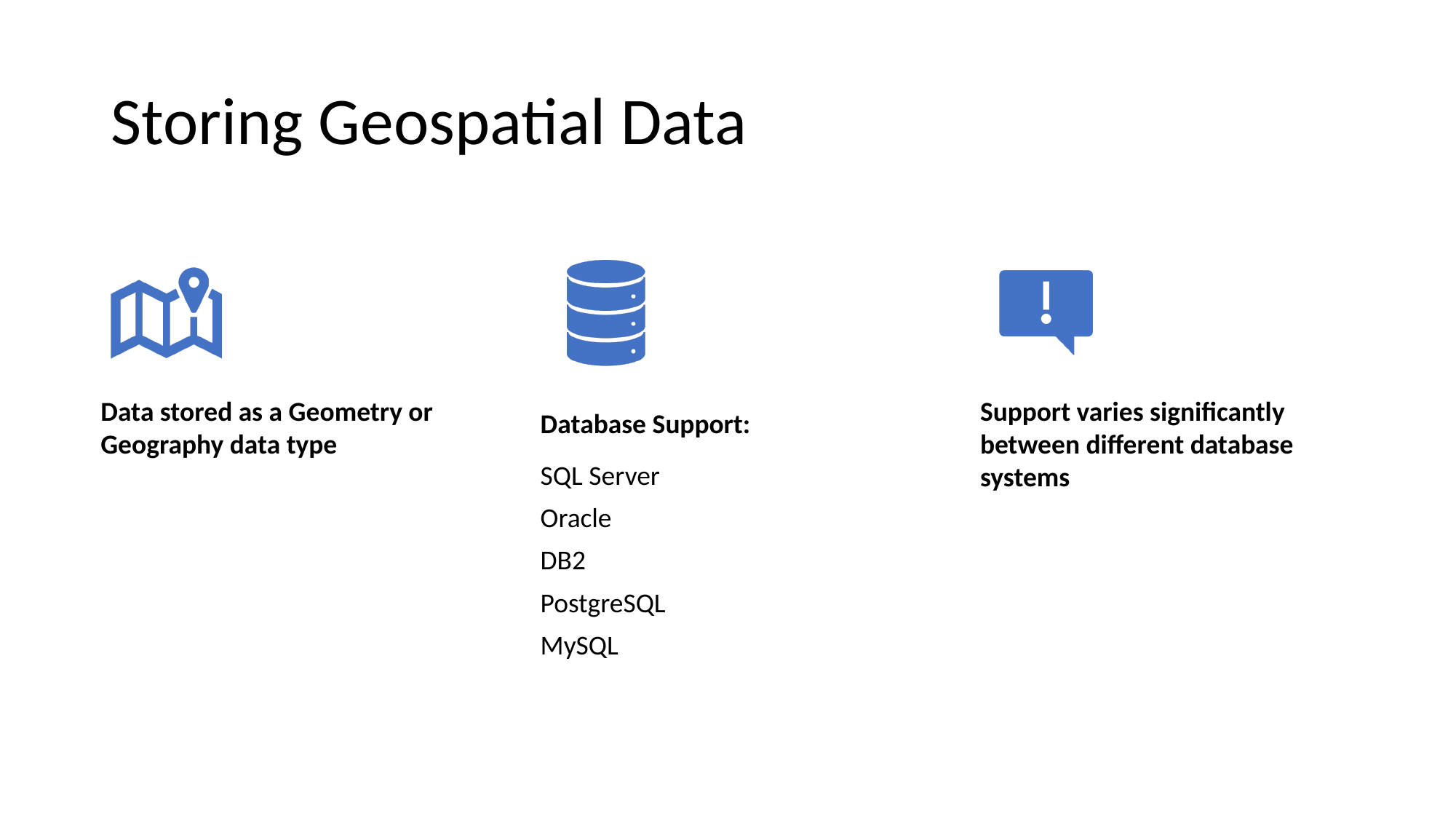

Data stored as a Geometry or Geography data type
Database Support:
SQL Server
Oracle
DB2
PostgreSQL
MySQL
Support varies significantly between different database systems
# Storing Geospatial Data